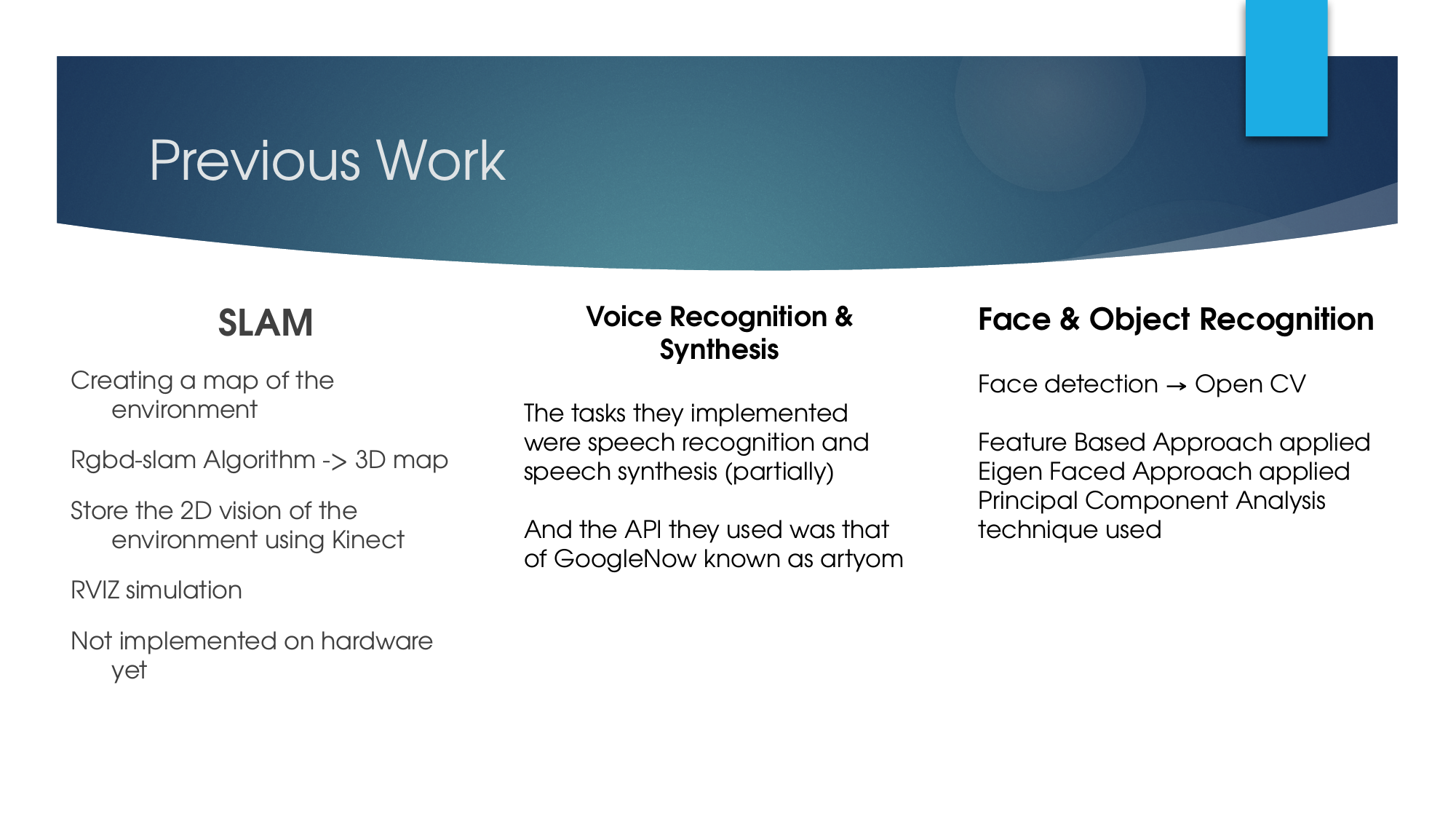

# Previous Work
SLAM
Creating a map of the environment
Rgbd-slam Algorithm -> 3D map
Store the 2D vision of the environment using Kinect
RVIZ simulation
Not implemented on hardware yet

Voice Recognition & Synthesis

The tasks they implemented  were speech recognition and speech synthesis (partially)

And the API they used was that of GoogleNow known as artyom
Face & Object Recognition

Face detection → Open CV

Feature Based Approach applied
Eigen Faced Approach applied
Principal Component Analysis technique used